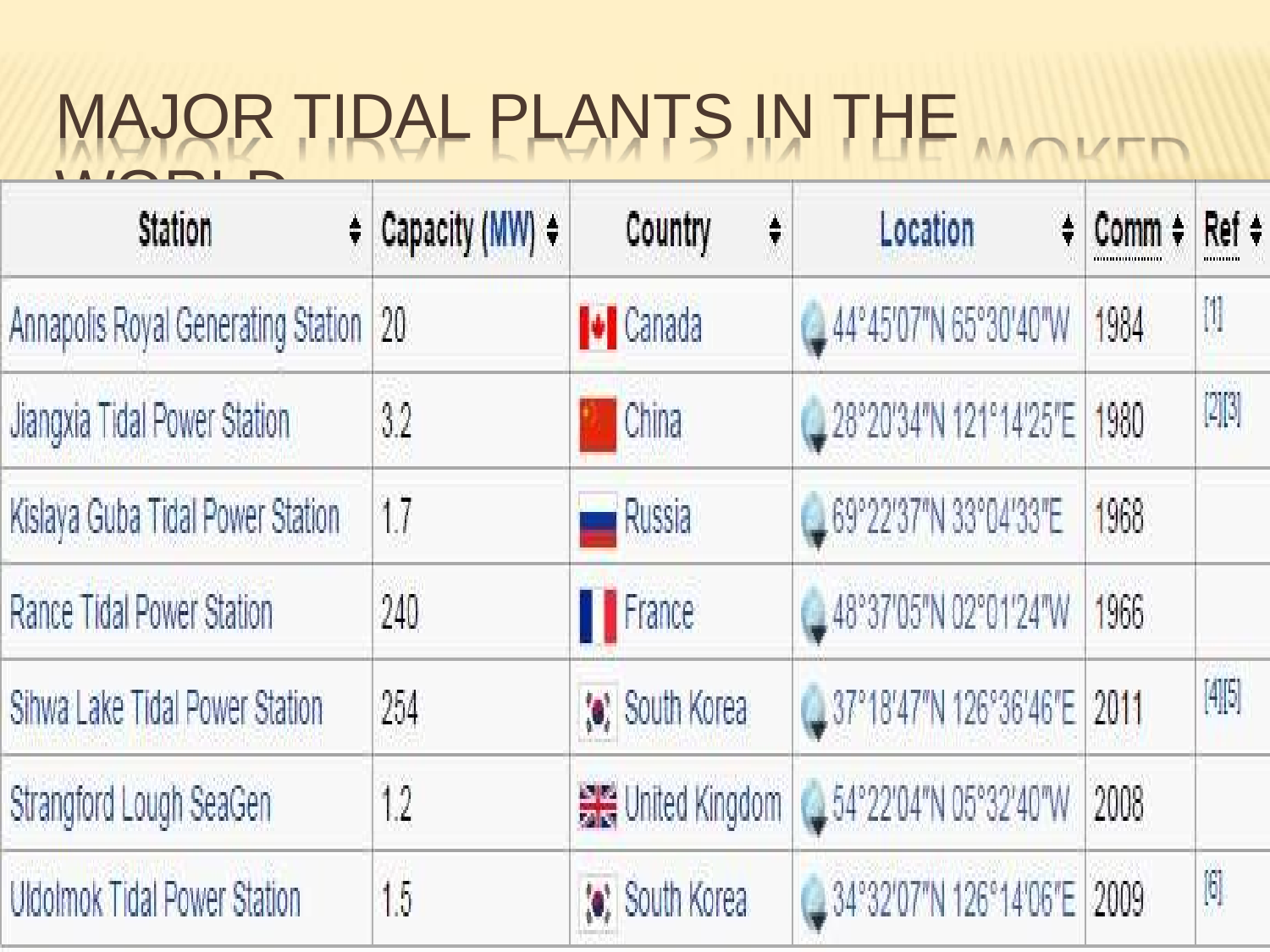

# MAJOR TIDAL PLANTS IN THE WORLD